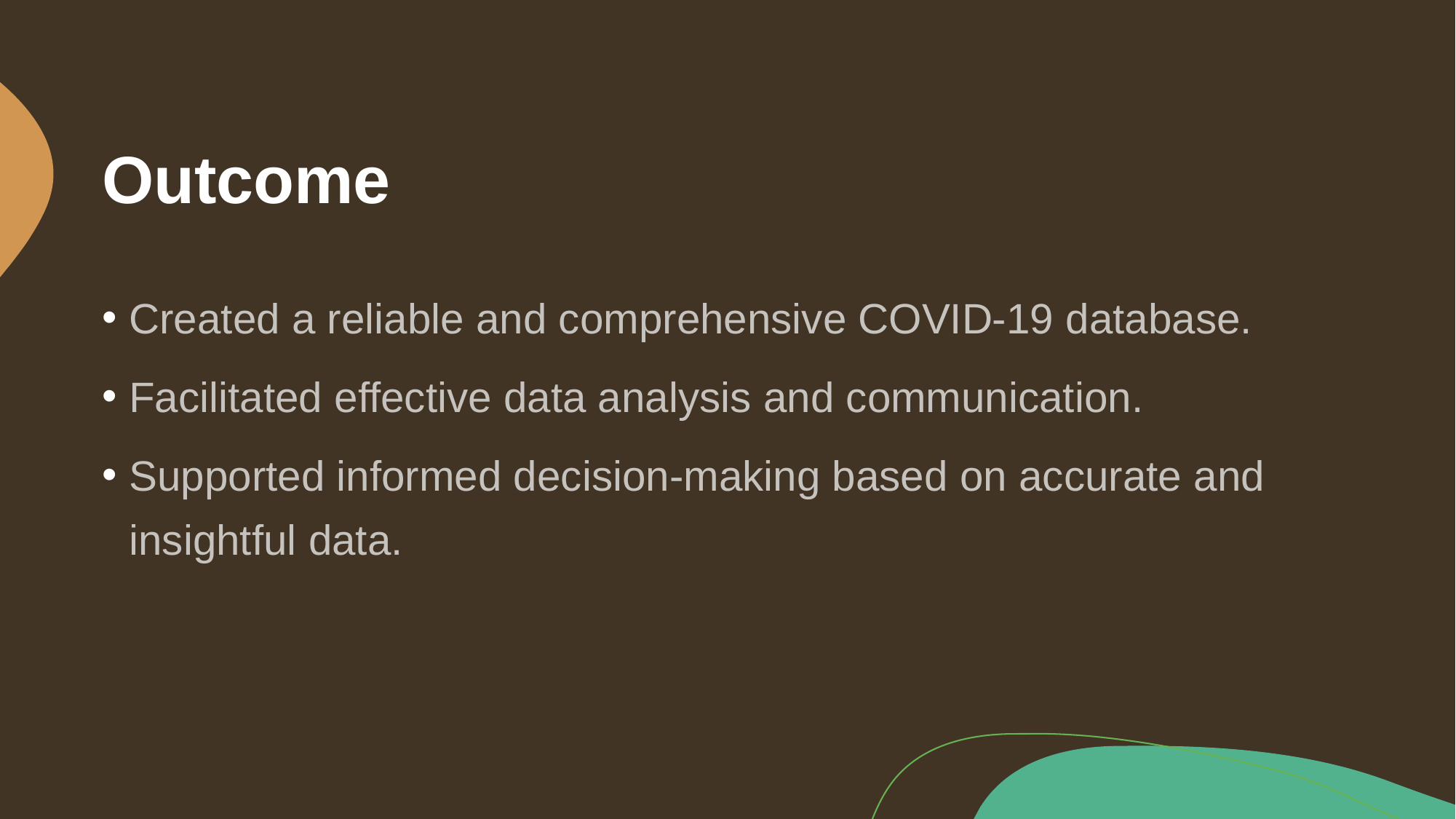

# Outcome
Created a reliable and comprehensive COVID-19 database.
Facilitated effective data analysis and communication.
Supported informed decision-making based on accurate and insightful data.